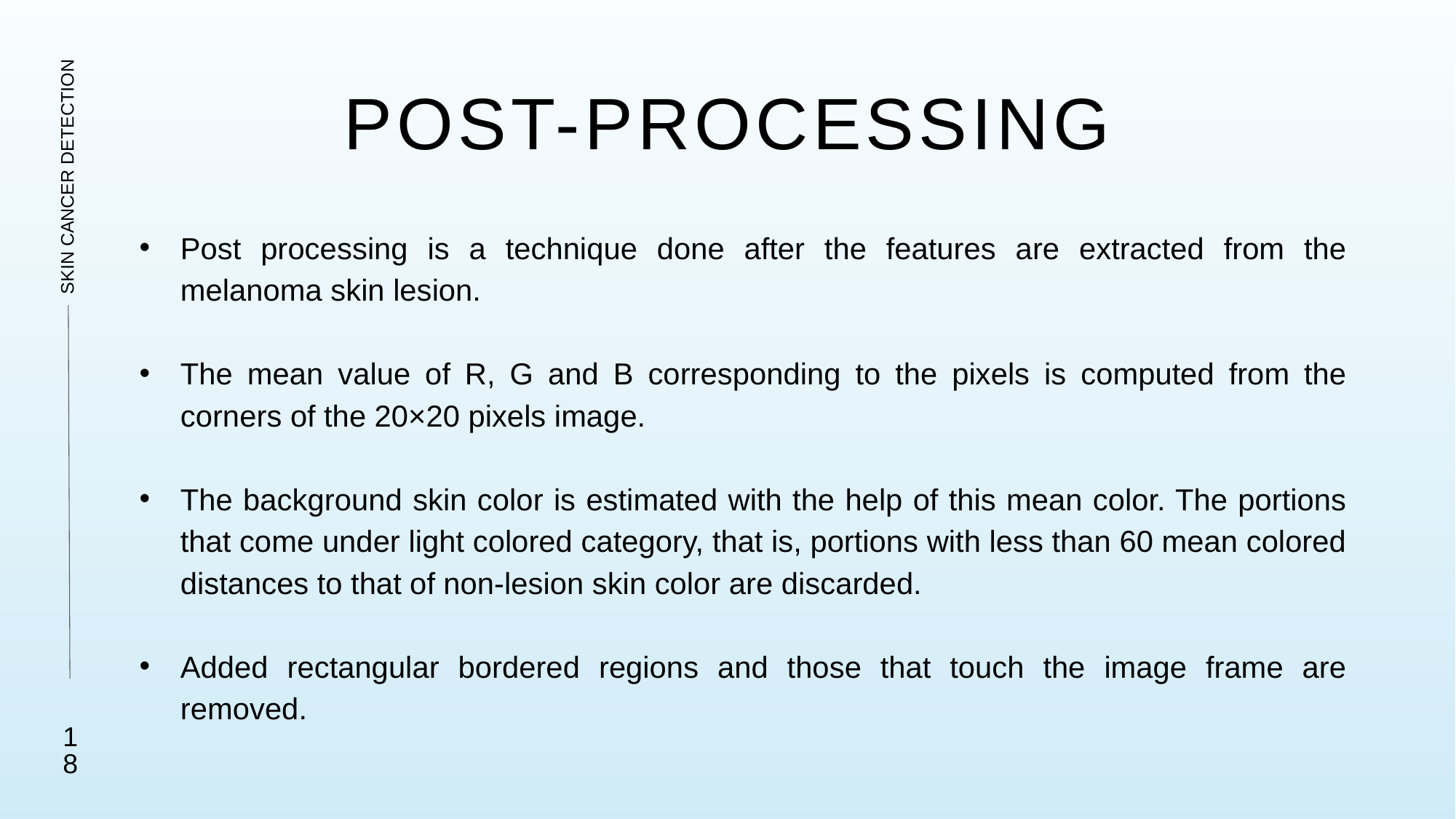

# Post-processing
SKIN CANCER DETECTION
Post processing is a technique done after the features are extracted from the melanoma skin lesion.

The mean value of R, G and B corresponding to the pixels is computed from the corners of the 20×20 pixels image.

The background skin color is estimated with the help of this mean color. The portions that come under light colored category, that is, portions with less than 60 mean colored distances to that of non-lesion skin color are discarded.

Added rectangular bordered regions and those that touch the image frame are removed.
18